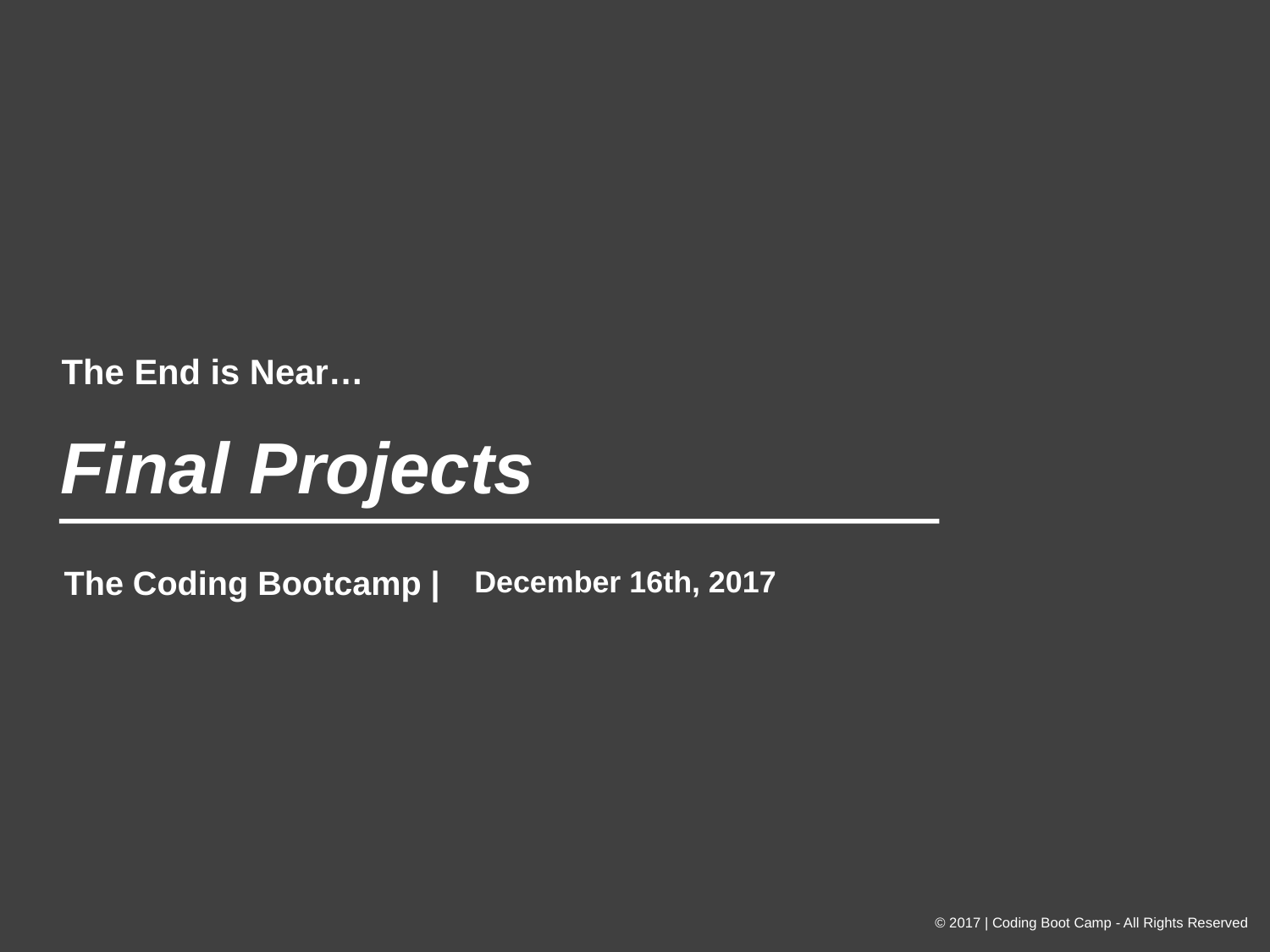

The End is Near…
# Final Projects
December 16th, 2017